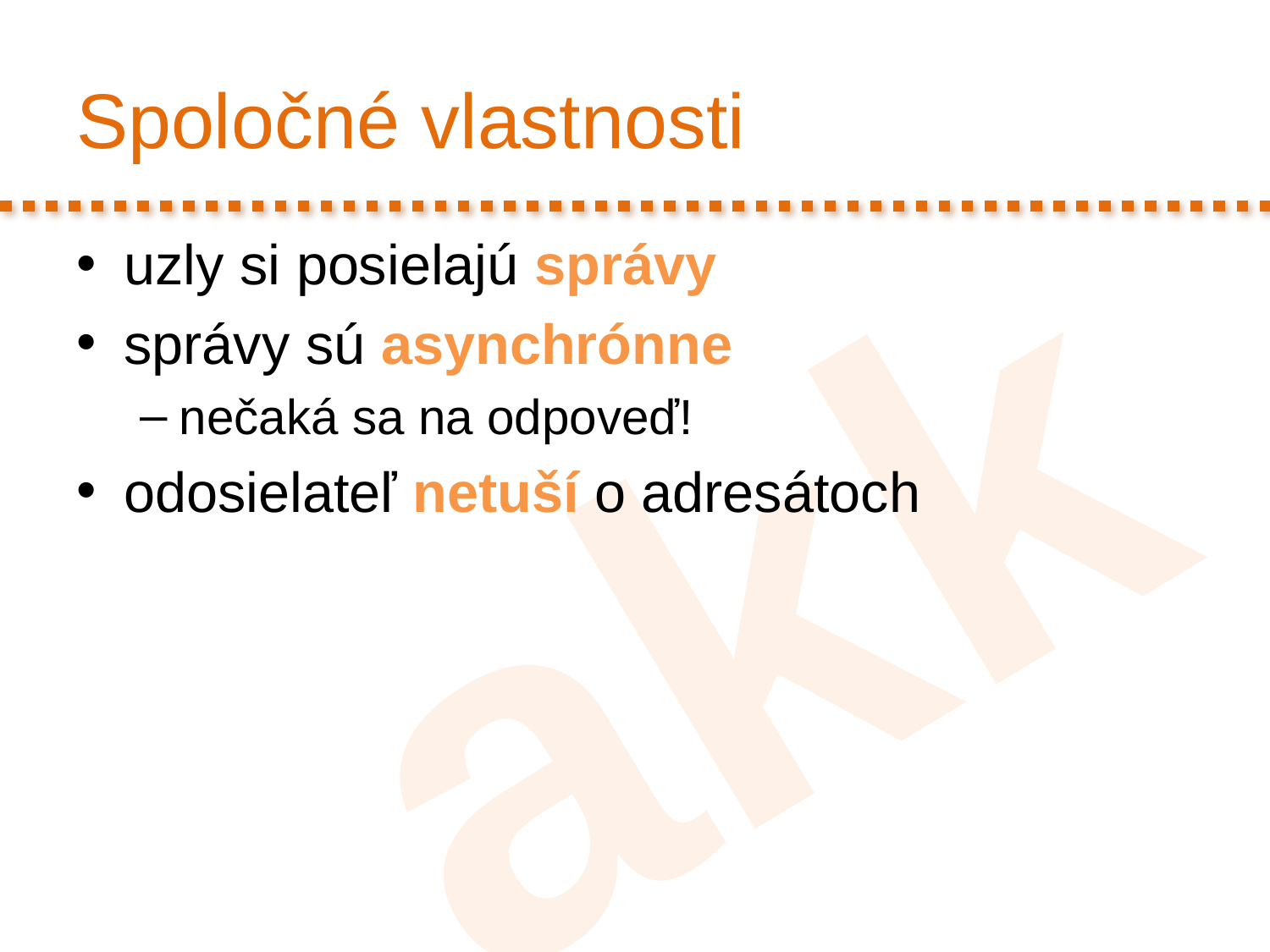

# Spoločné vlastnosti
uzly si posielajú správy
správy sú asynchrónne
nečaká sa na odpoveď!
odosielateľ netuší o adresátoch